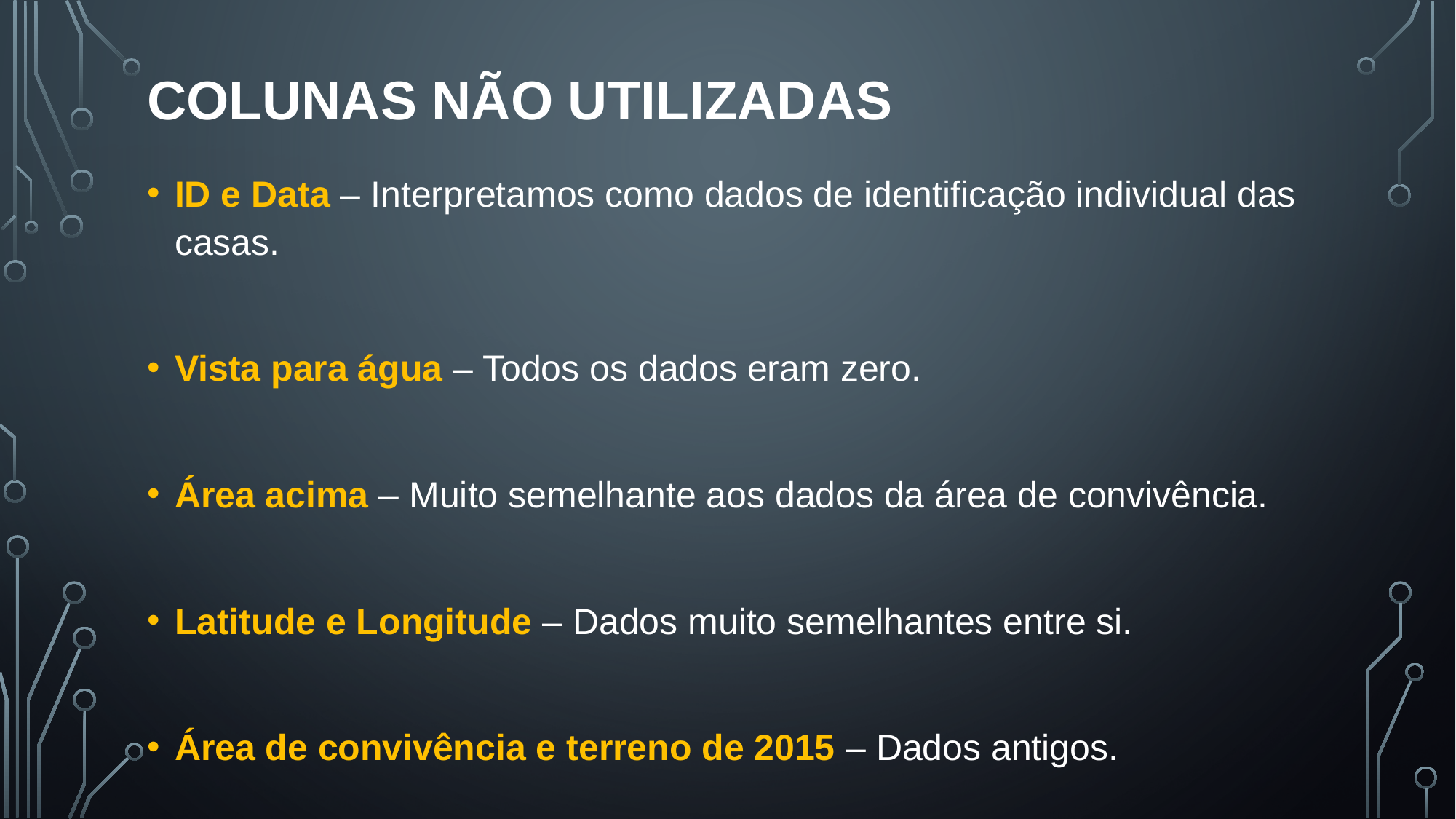

# COLUNAS NÃO UTILIZADAS
ID e Data – Interpretamos como dados de identificação individual das casas.

Vista para água – Todos os dados eram zero.

Área acima – Muito semelhante aos dados da área de convivência.

Latitude e Longitude – Dados muito semelhantes entre si.

Área de convivência e terreno de 2015 – Dados antigos.